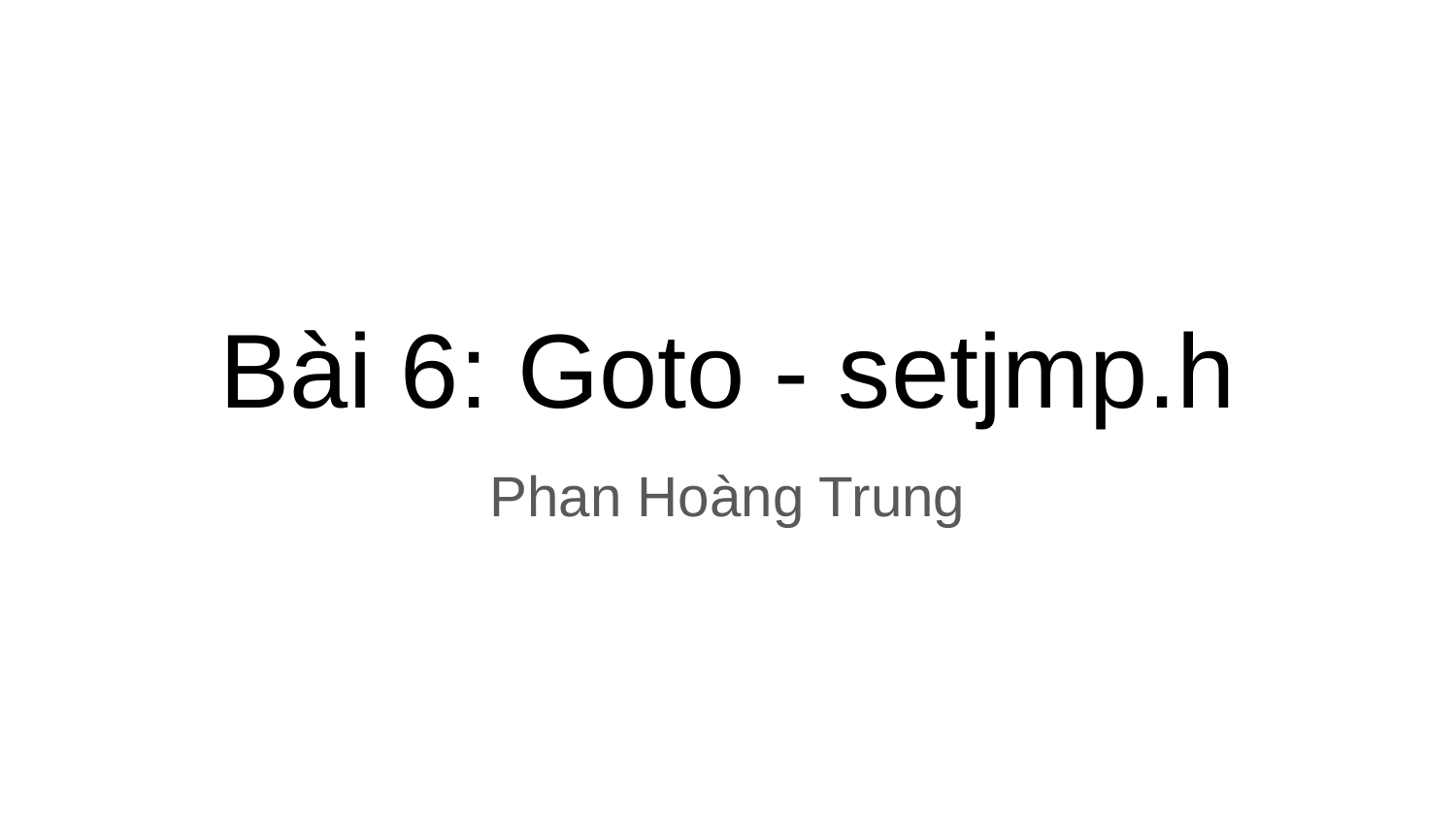

# Bài 6: Goto - setjmp.h
Phan Hoàng Trung